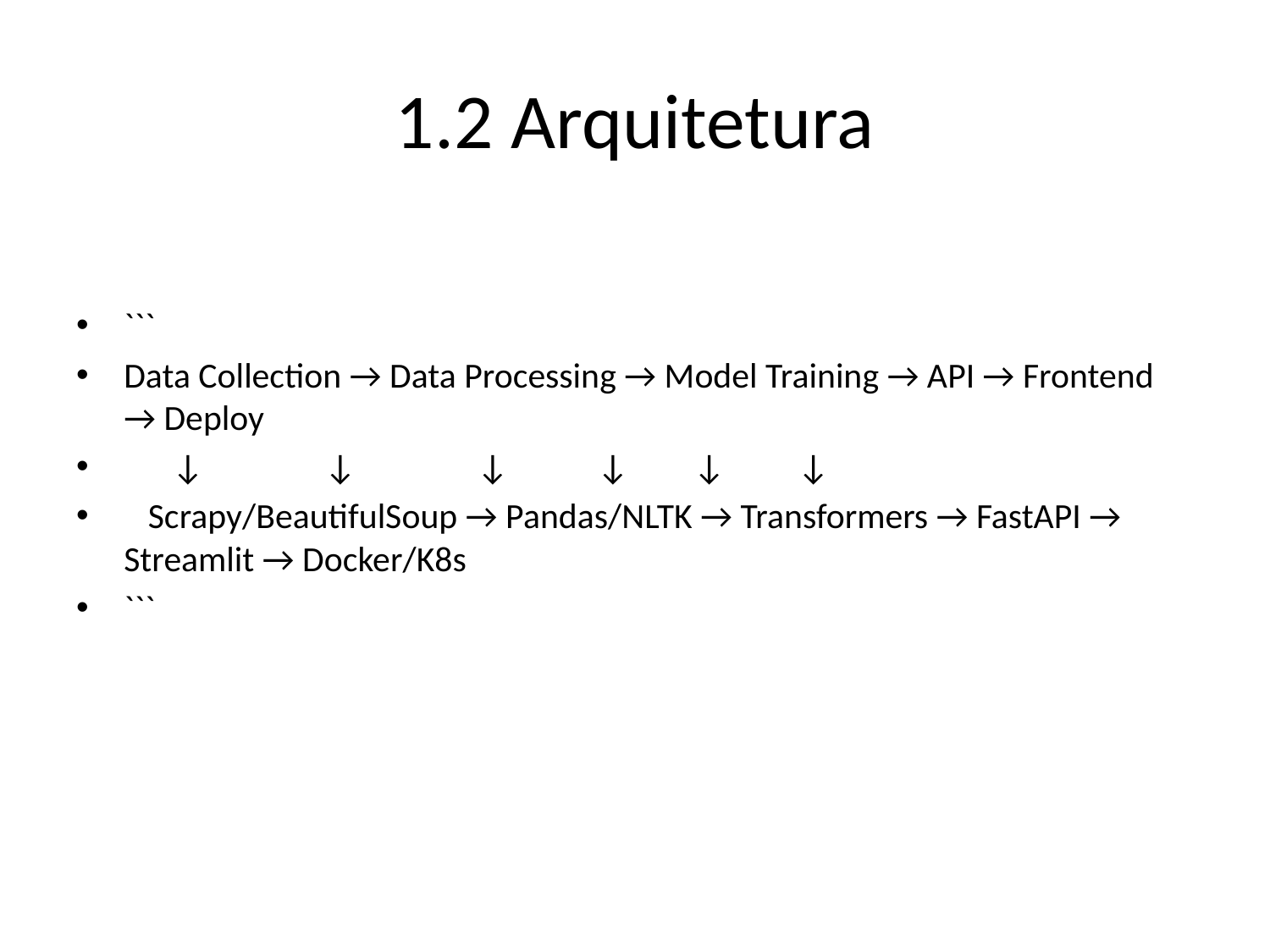

# 1.2 Arquitetura

```
Data Collection → Data Processing → Model Training → API → Frontend → Deploy
      ↓               ↓               ↓           ↓        ↓         ↓
   Scrapy/BeautifulSoup → Pandas/NLTK → Transformers → FastAPI → Streamlit → Docker/K8s
```